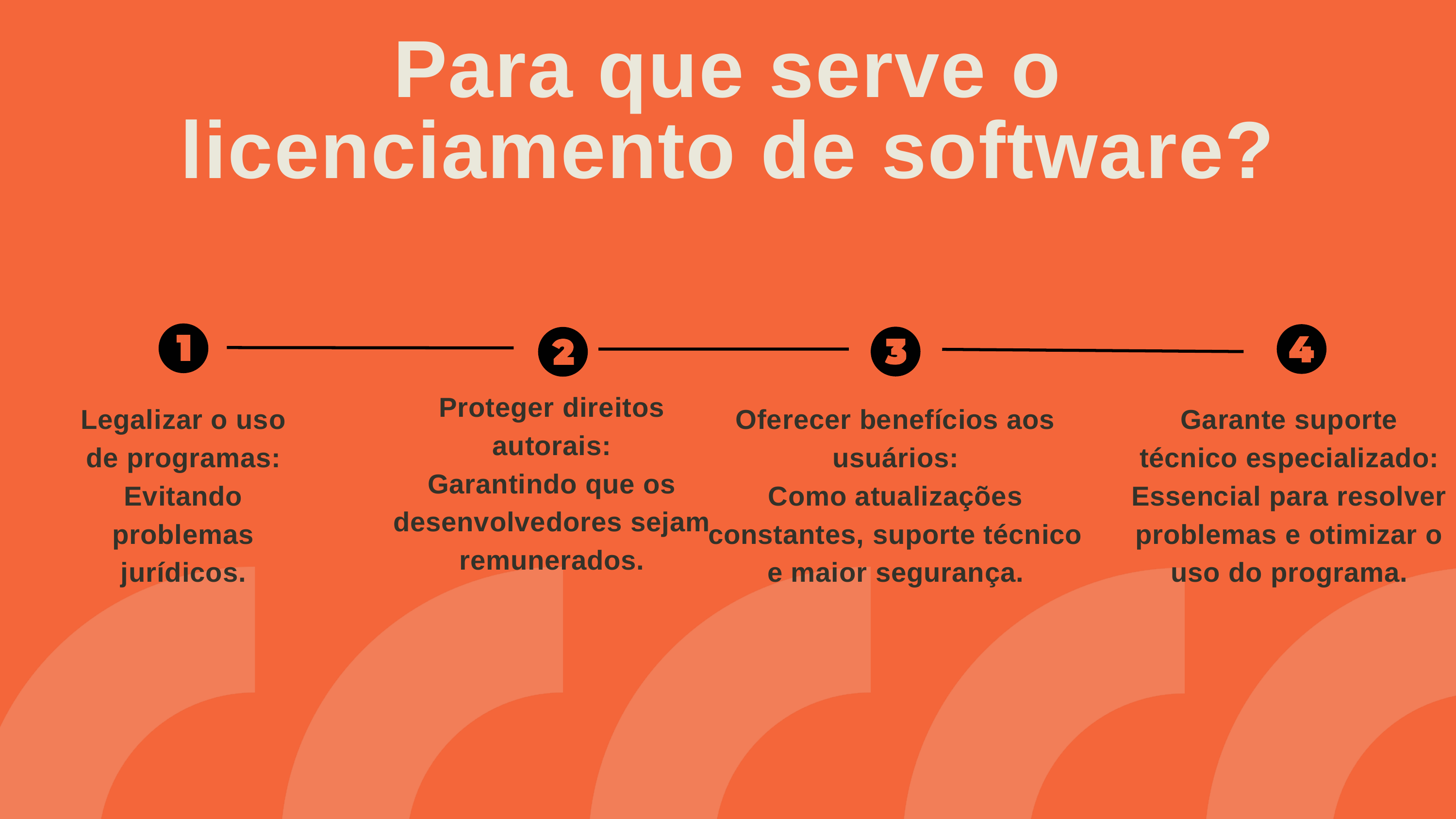

Para que serve o licenciamento de software?

Proteger direitos autorais:
Garantindo que os desenvolvedores sejam remunerados.

Legalizar o uso de programas:
Evitando problemas jurídicos.

Oferecer benefícios aos usuários:
Como atualizações constantes, suporte técnico e maior segurança.

Garante suporte técnico especializado:
Essencial para resolver problemas e otimizar o uso do programa.